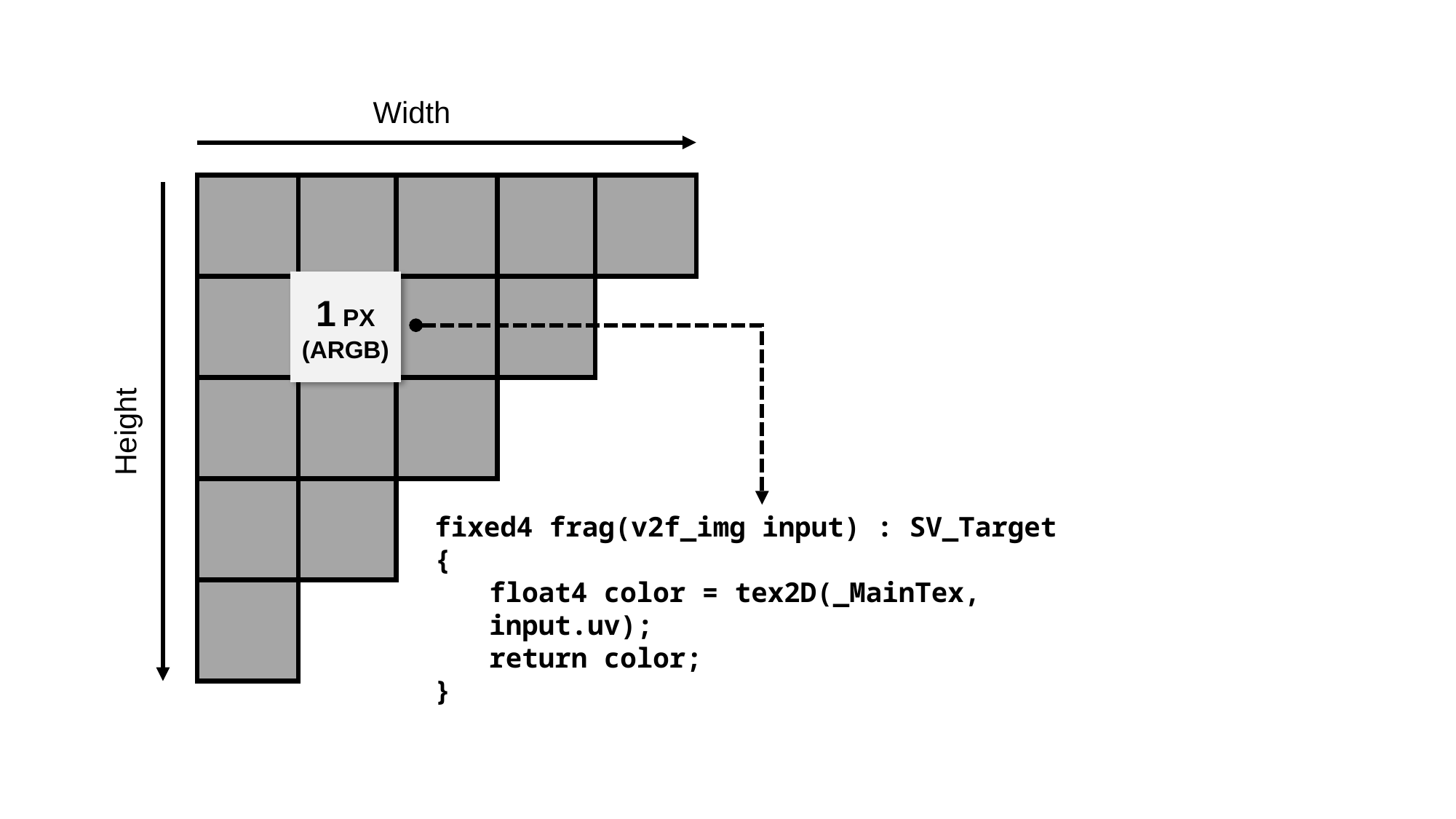

Width

1 PX
(ARGB)

Height

fixed4 frag(v2f_img input) : SV_Target
{
float4 color = tex2D(_MainTex, input.uv);
return color;
}